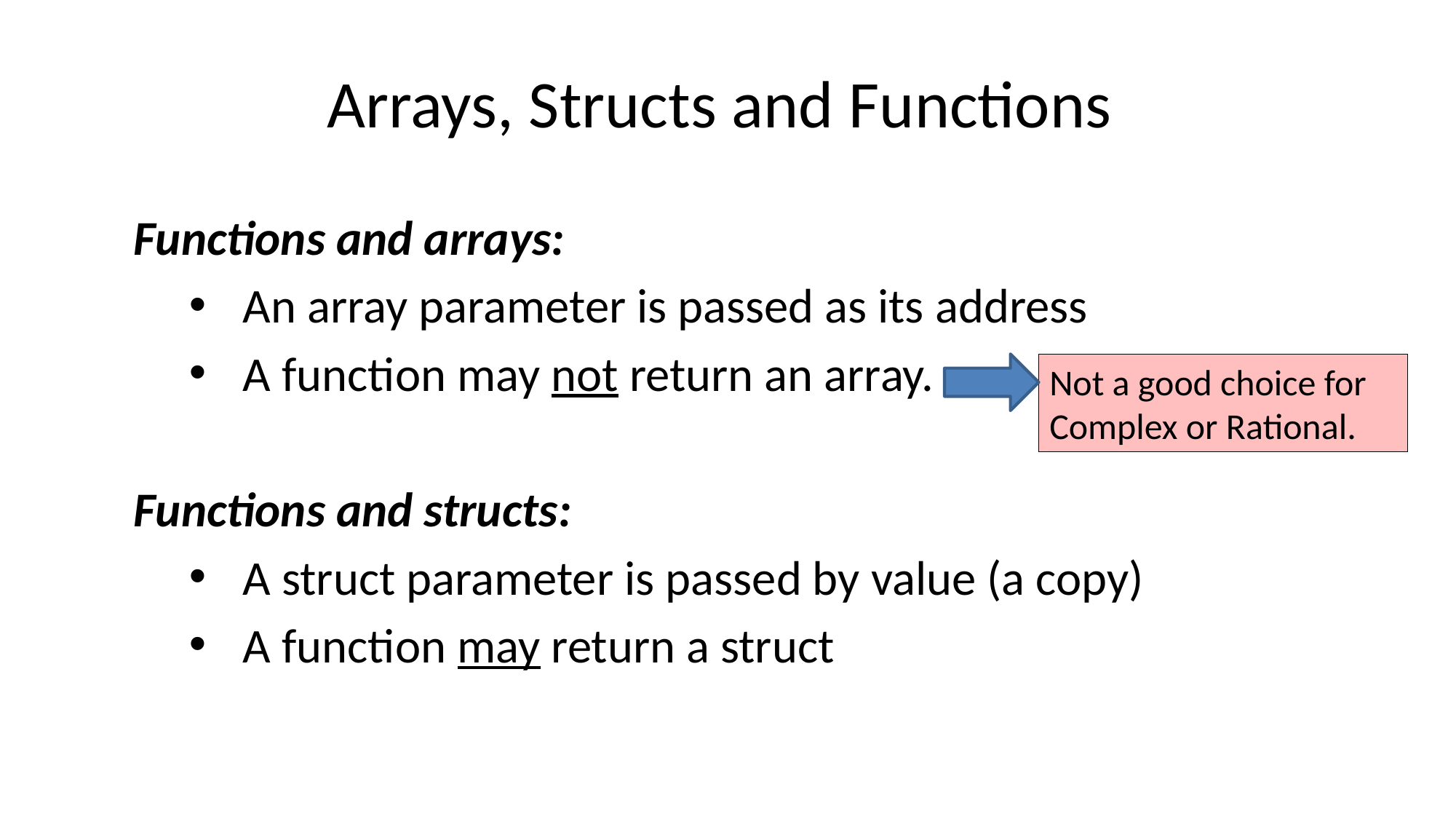

# Arrays, Structs and Functions
Functions and arrays:
An array parameter is passed as its address
A function may not return an array.

Functions and structs:
A struct parameter is passed by value (a copy)
A function may return a struct

Not a good choice for Complex or Rational.